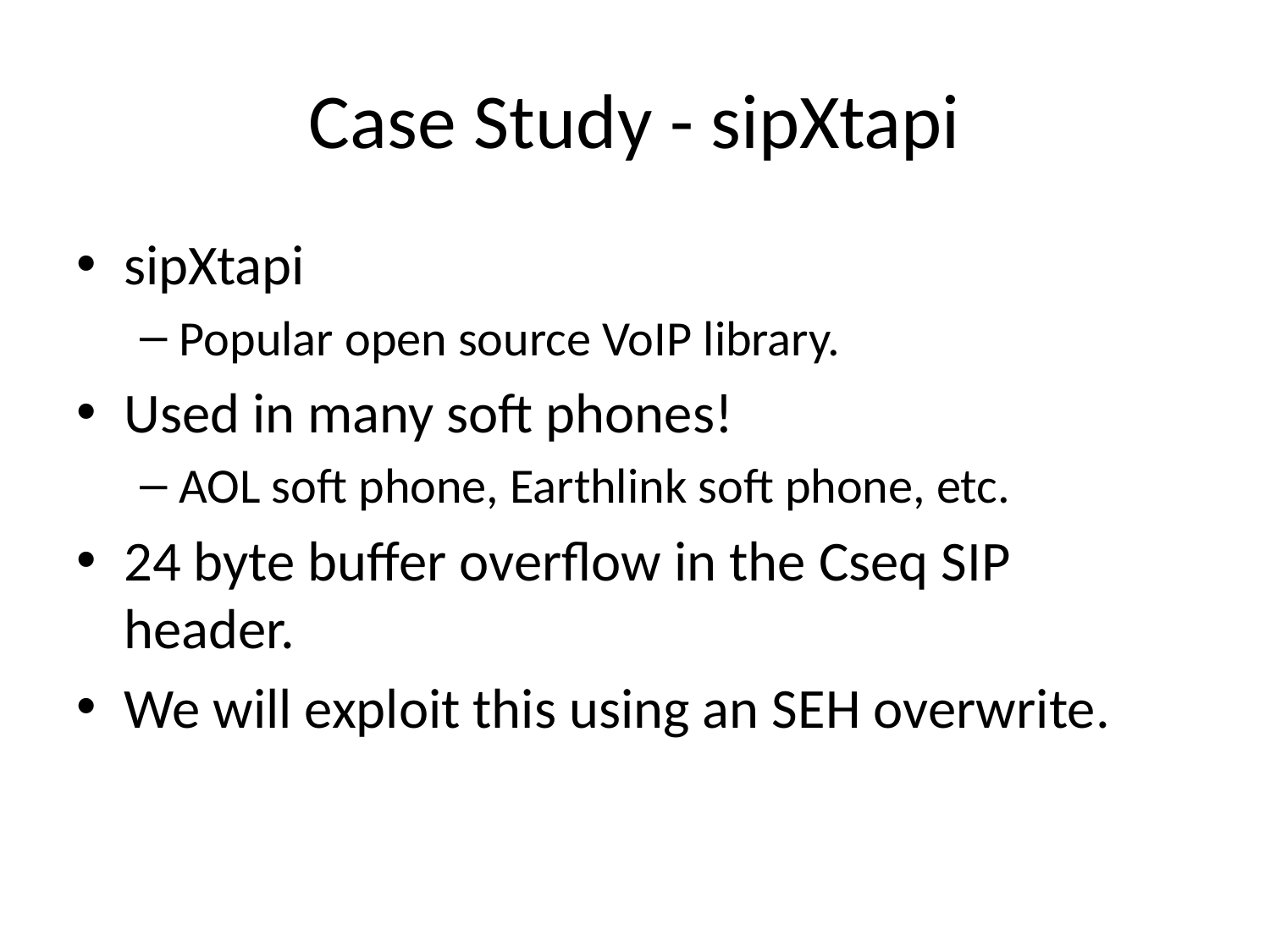

# Case Study - sipXtapi
sipXtapi
Popular open source VoIP library.
Used in many soft phones!
AOL soft phone, Earthlink soft phone, etc.
24 byte buffer overflow in the Cseq SIP header.
We will exploit this using an SEH overwrite.